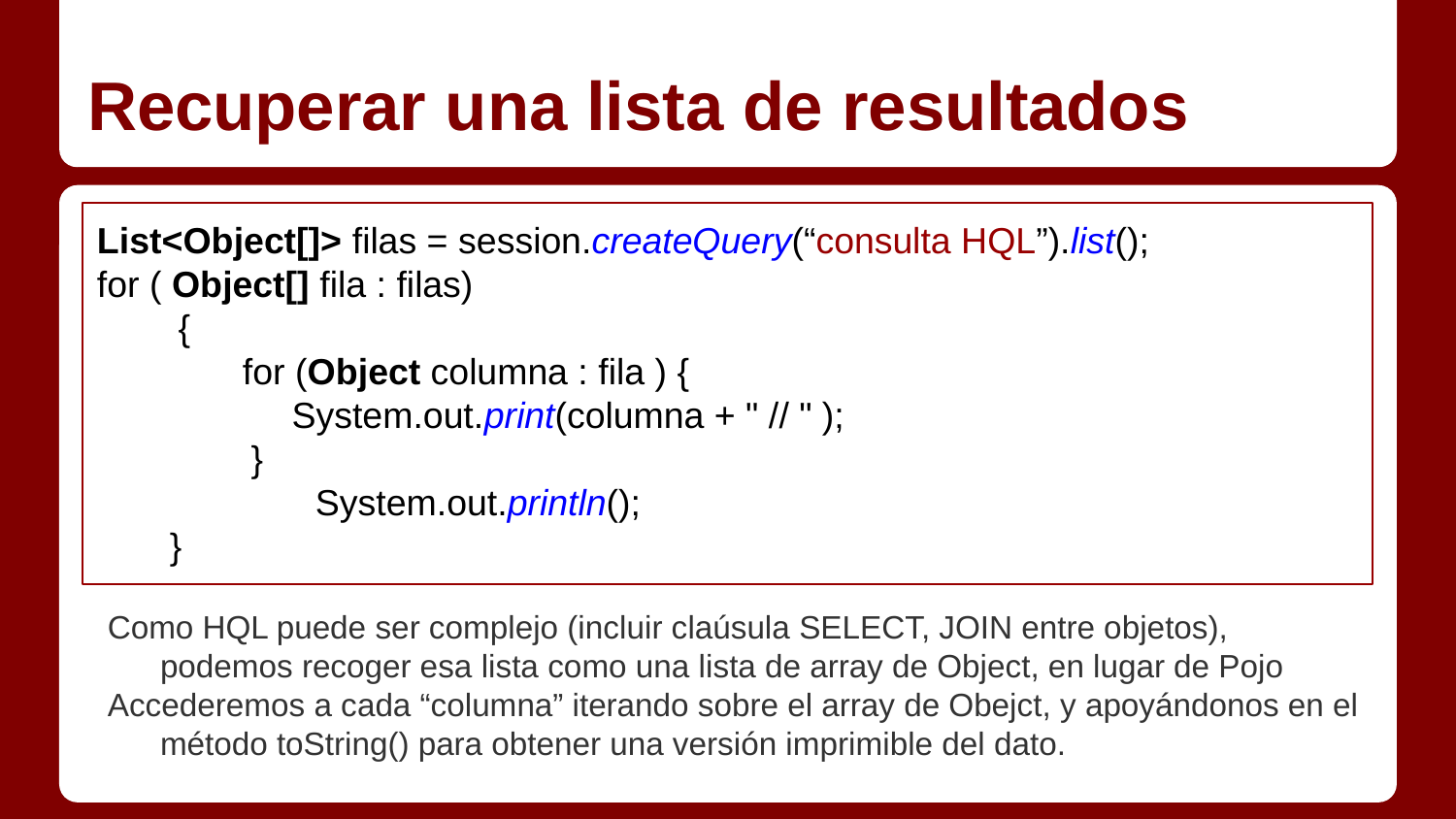

# Recuperar una lista de resultados
List<Object[]> filas = session.createQuery(“consulta HQL”).list();
for ( Object[] fila : filas)
        {
for (Object columna : fila ) {
            System.out.print(columna + " // " );
        }
	System.out.println();
}

Como HQL puede ser complejo (incluir claúsula SELECT, JOIN entre objetos), podemos recoger esa lista como una lista de array de Object, en lugar de Pojo
Accederemos a cada “columna” iterando sobre el array de Obejct, y apoyándonos en el método toString() para obtener una versión imprimible del dato.